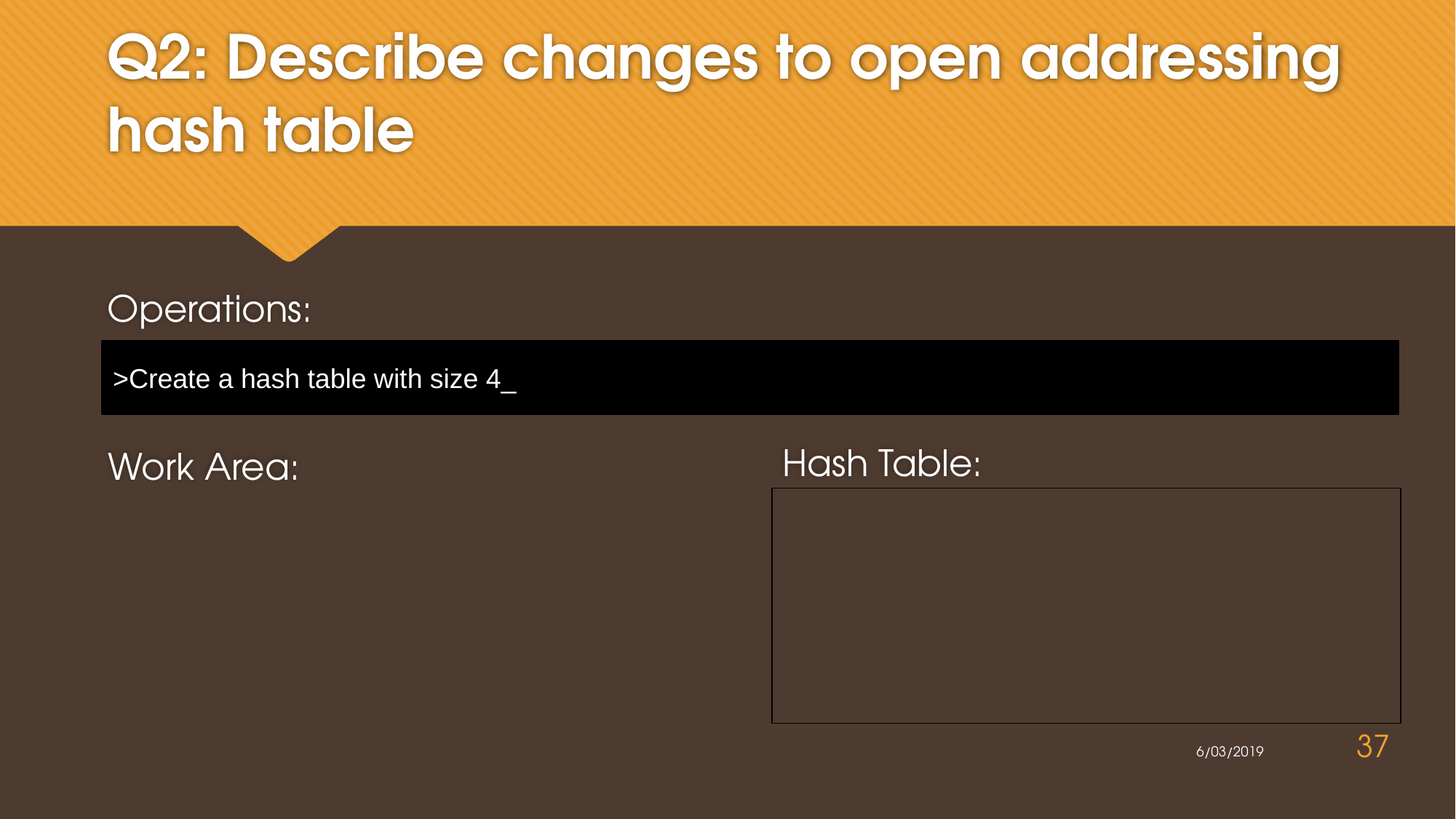

# Q2: Describe changes to open addressing hash table
Operations:

>Create a hash table with size 4_
Hash Table:
Work Area:

37
6/03/2019